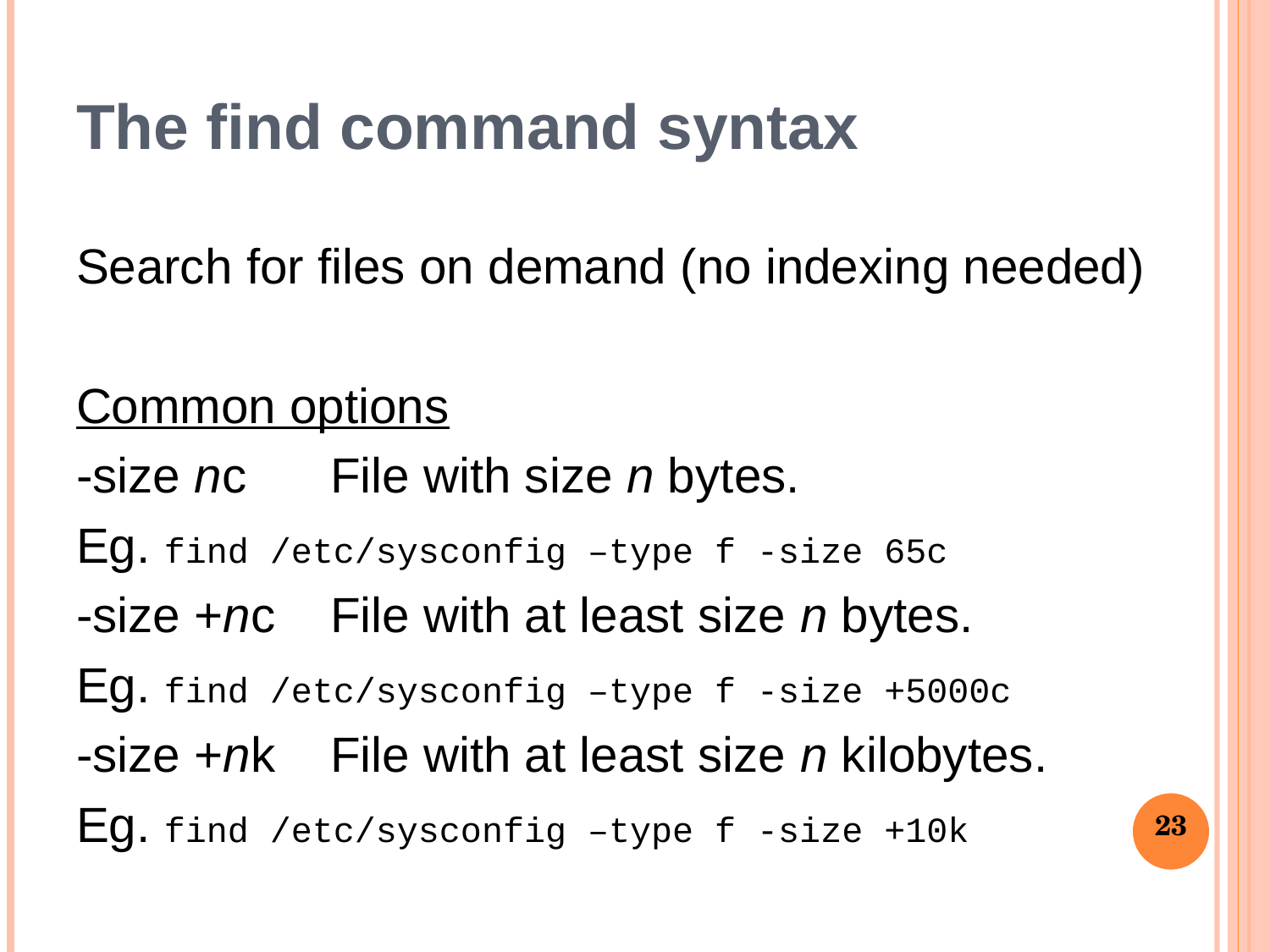

# The find command syntax
Search for files on demand (no indexing needed)

Common options
-size nc	File with size n bytes.
Eg. find /etc/sysconfig –type f -size 65c
-size +nc	File with at least size n bytes.
Eg. find /etc/sysconfig –type f -size +5000c
-size +nk	File with at least size n kilobytes.
Eg. find /etc/sysconfig –type f -size +10k

23